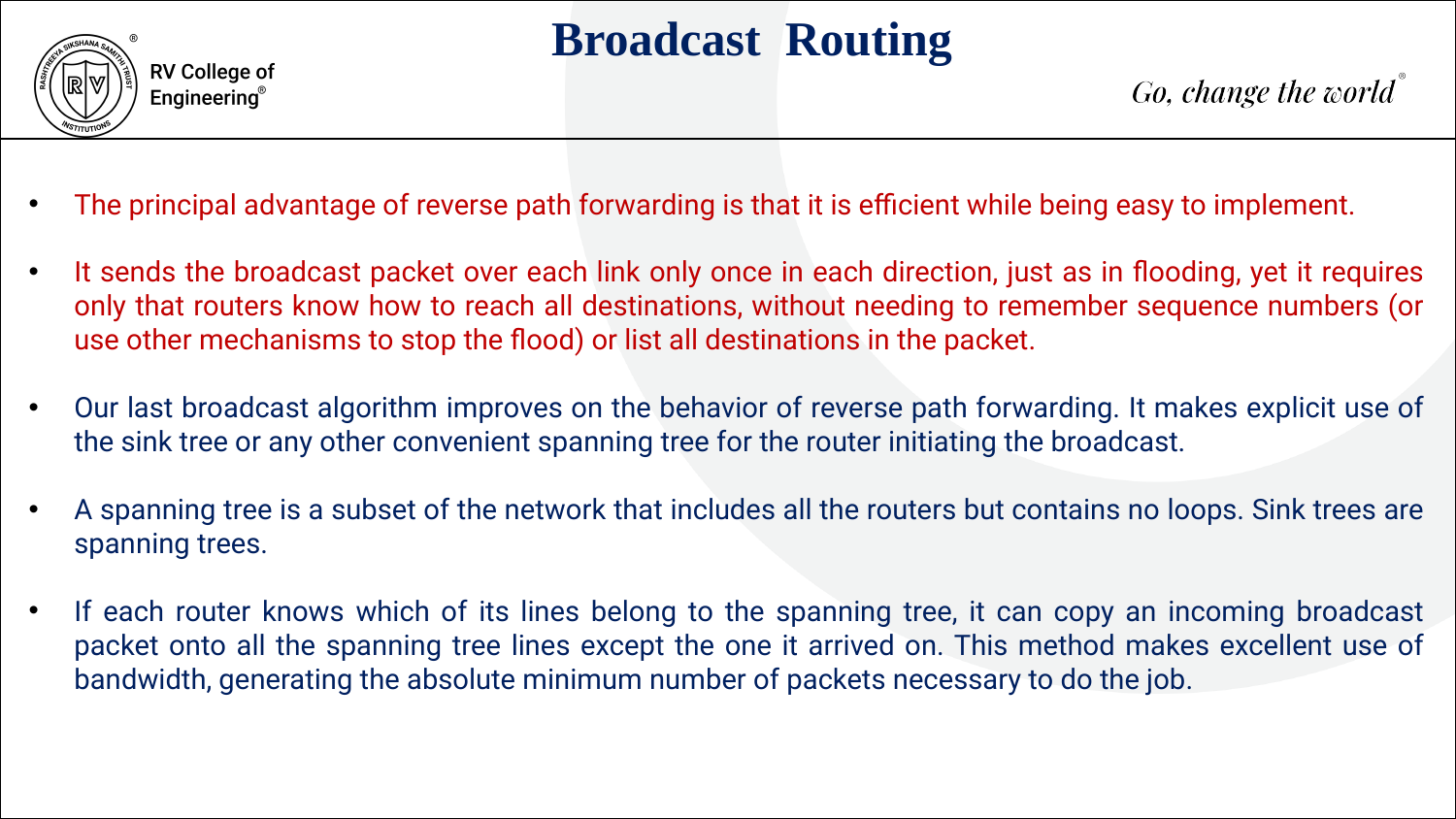

Broadcast  Routing

The principal advantage of reverse path forwarding is that it is efficient while being easy to implement.

It sends the broadcast packet over each link only once in each direction, just as in flooding, yet it requires only that routers know how to reach all destinations, without needing to remember sequence numbers (or use other mechanisms to stop the flood) or list all destinations in the packet.

Our last broadcast algorithm improves on the behavior of reverse path forwarding. It makes explicit use of the sink tree or any other convenient spanning tree for the router initiating the broadcast.

A spanning tree is a subset of the network that includes all the routers but contains no loops. Sink trees are spanning trees.

If each router knows which of its lines belong to the spanning tree, it can copy an incoming broadcast packet onto all the spanning tree lines except the one it arrived on. This method makes excellent use of bandwidth, generating the absolute minimum number of packets necessary to do the job.